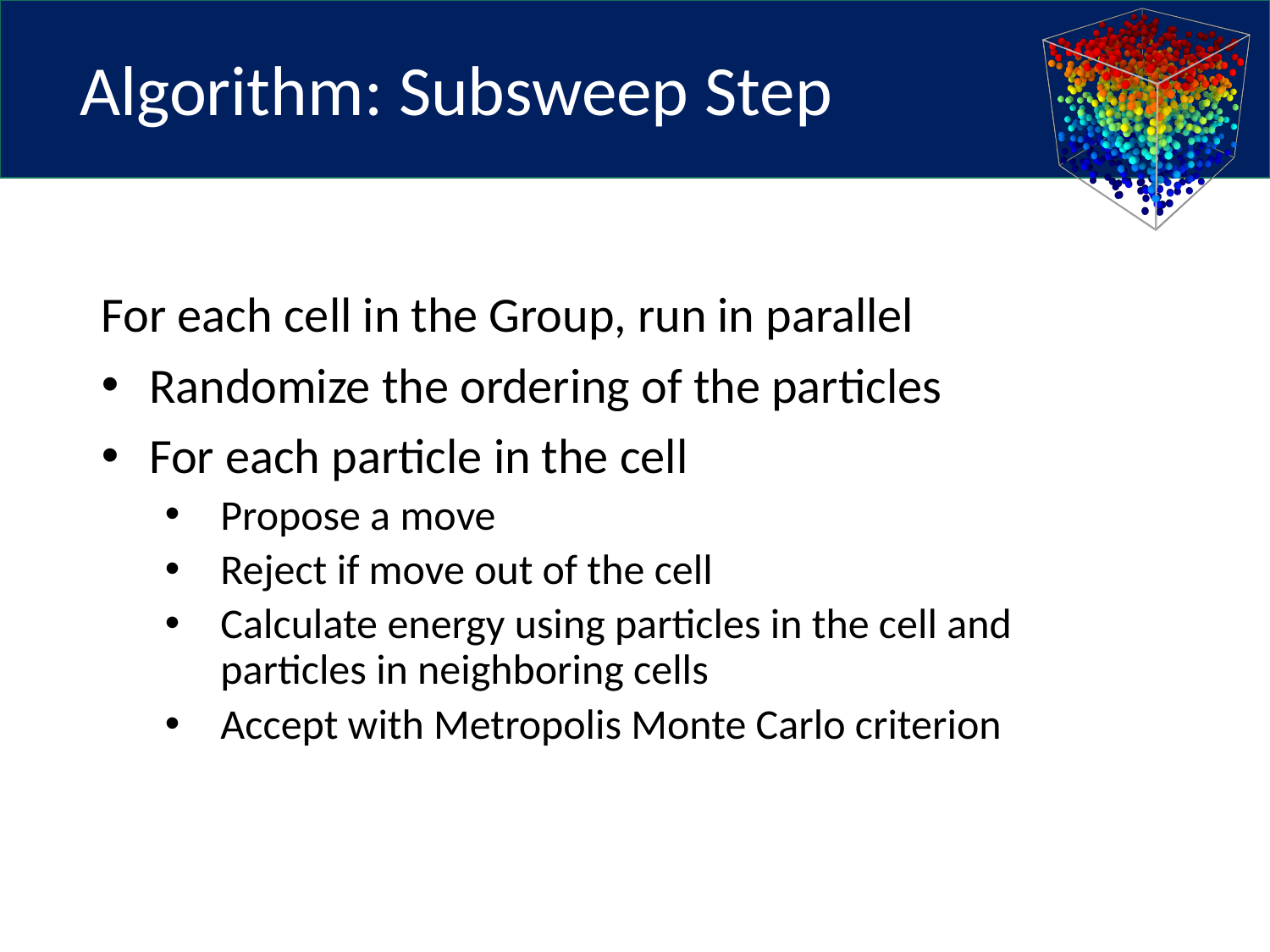

# Algorithm: Subsweep Step
For each cell in the Group, run in parallel
Randomize the ordering of the particles
For each particle in the cell
Propose a move
Reject if move out of the cell
Calculate energy using particles in the cell and particles in neighboring cells
Accept with Metropolis Monte Carlo criterion